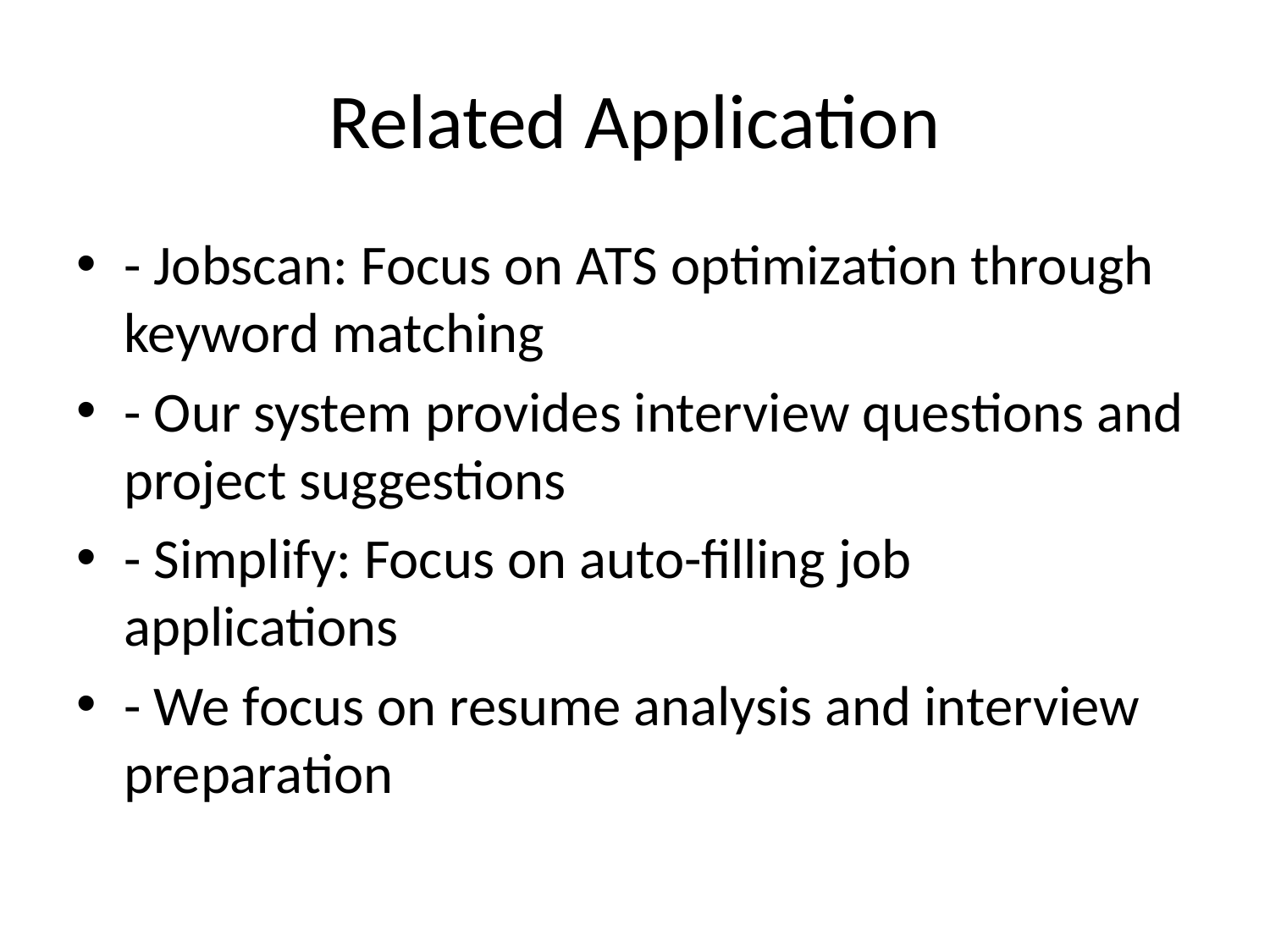

# Related Application
- Jobscan: Focus on ATS optimization through keyword matching
- Our system provides interview questions and project suggestions
- Simplify: Focus on auto-filling job applications
- We focus on resume analysis and interview preparation